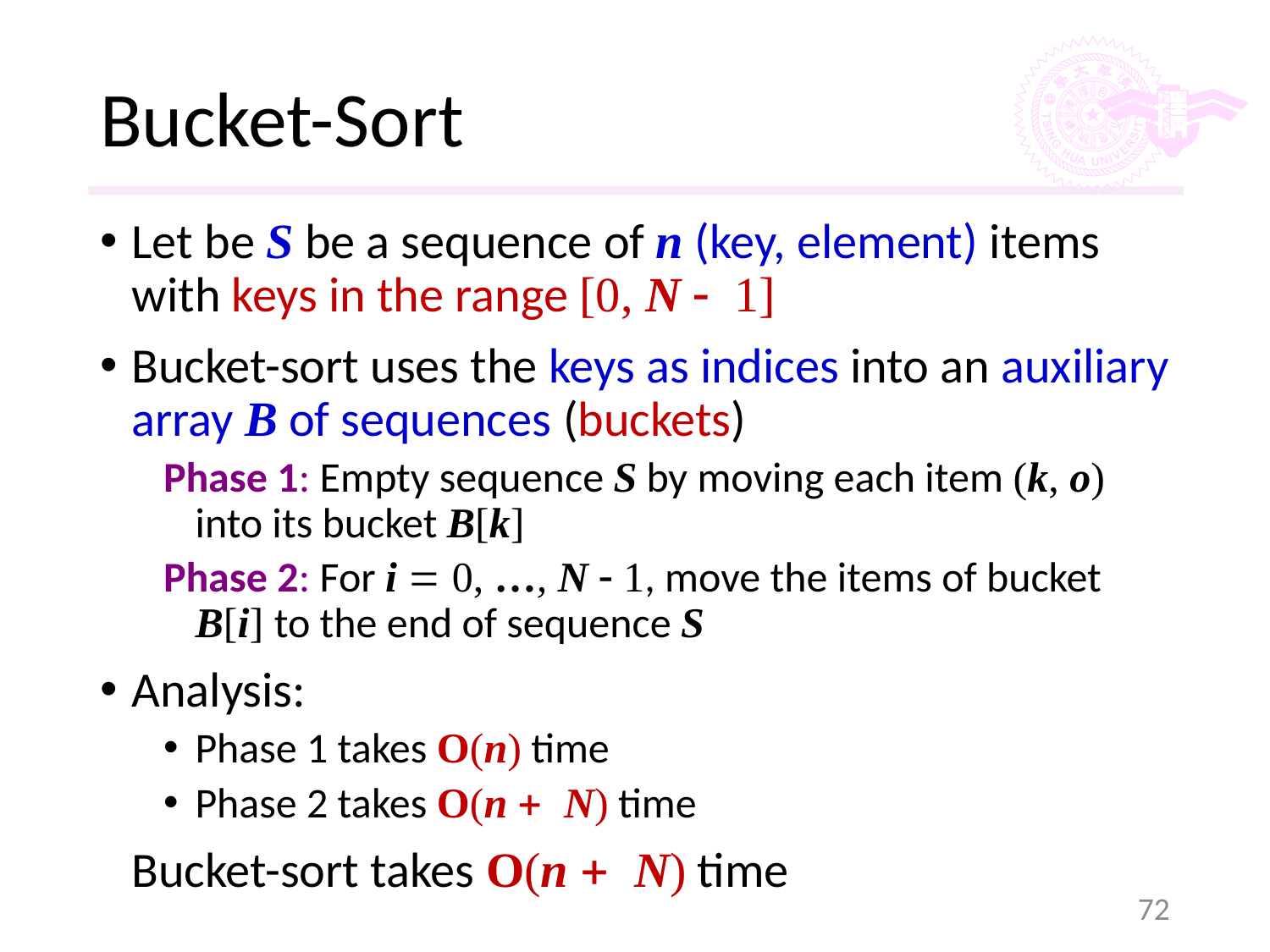

# Bucket-Sort
Let be S be a sequence of n (key, element) items with keys in the range [0, N − 1]
Bucket-sort uses the keys as indices into an auxiliary array B of sequences (buckets)
Phase 1: Empty sequence S by moving each item (k, o) into its bucket B[k]
Phase 2: For i = 0, …, N − 1, move the items of bucket B[i] to the end of sequence S
Analysis:
Phase 1 takes O(n) time
Phase 2 takes O(n + N) time
	Bucket-sort takes O(n + N) time
72